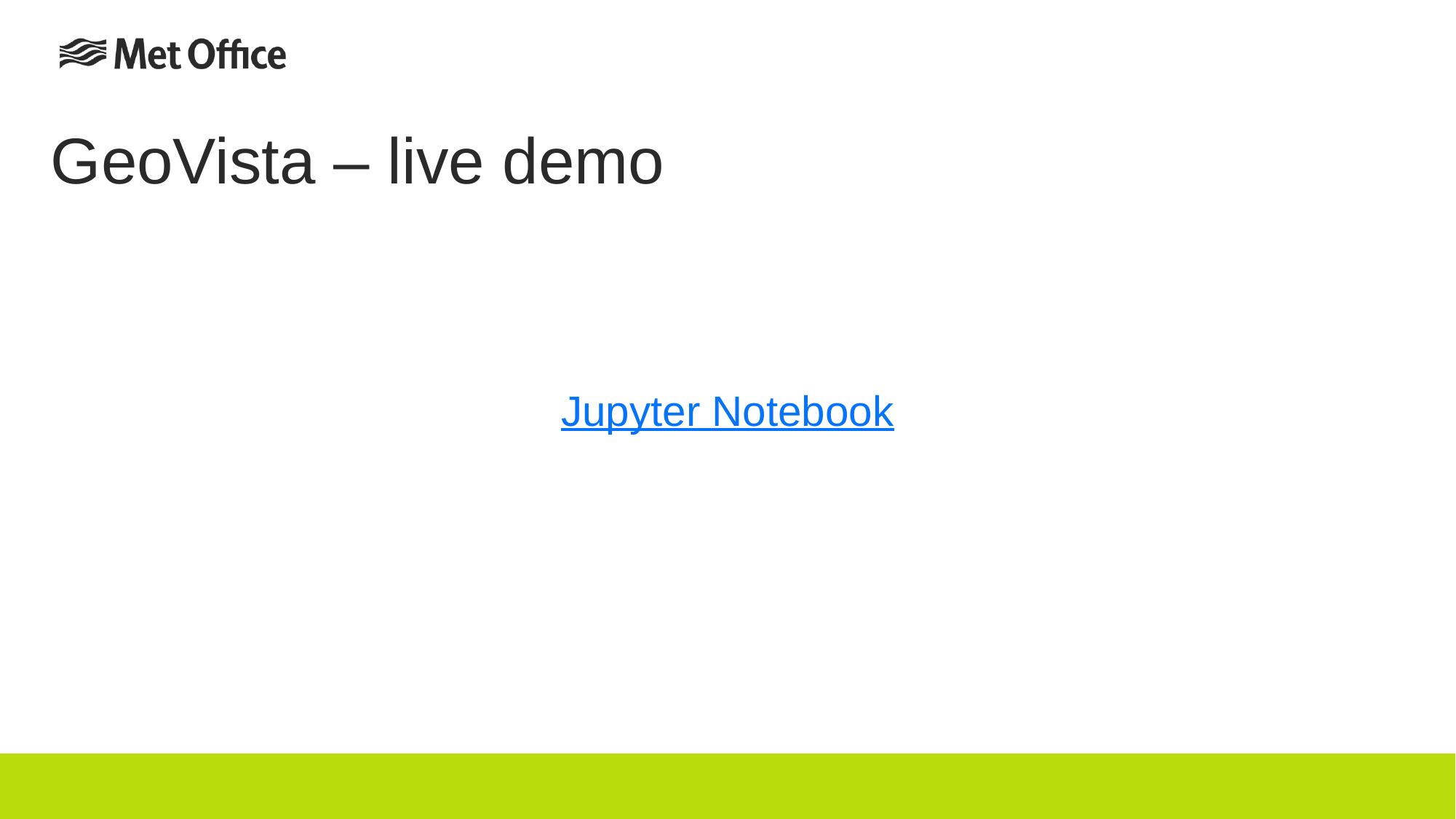

# GeoVista – live demo
Jupyter Notebook